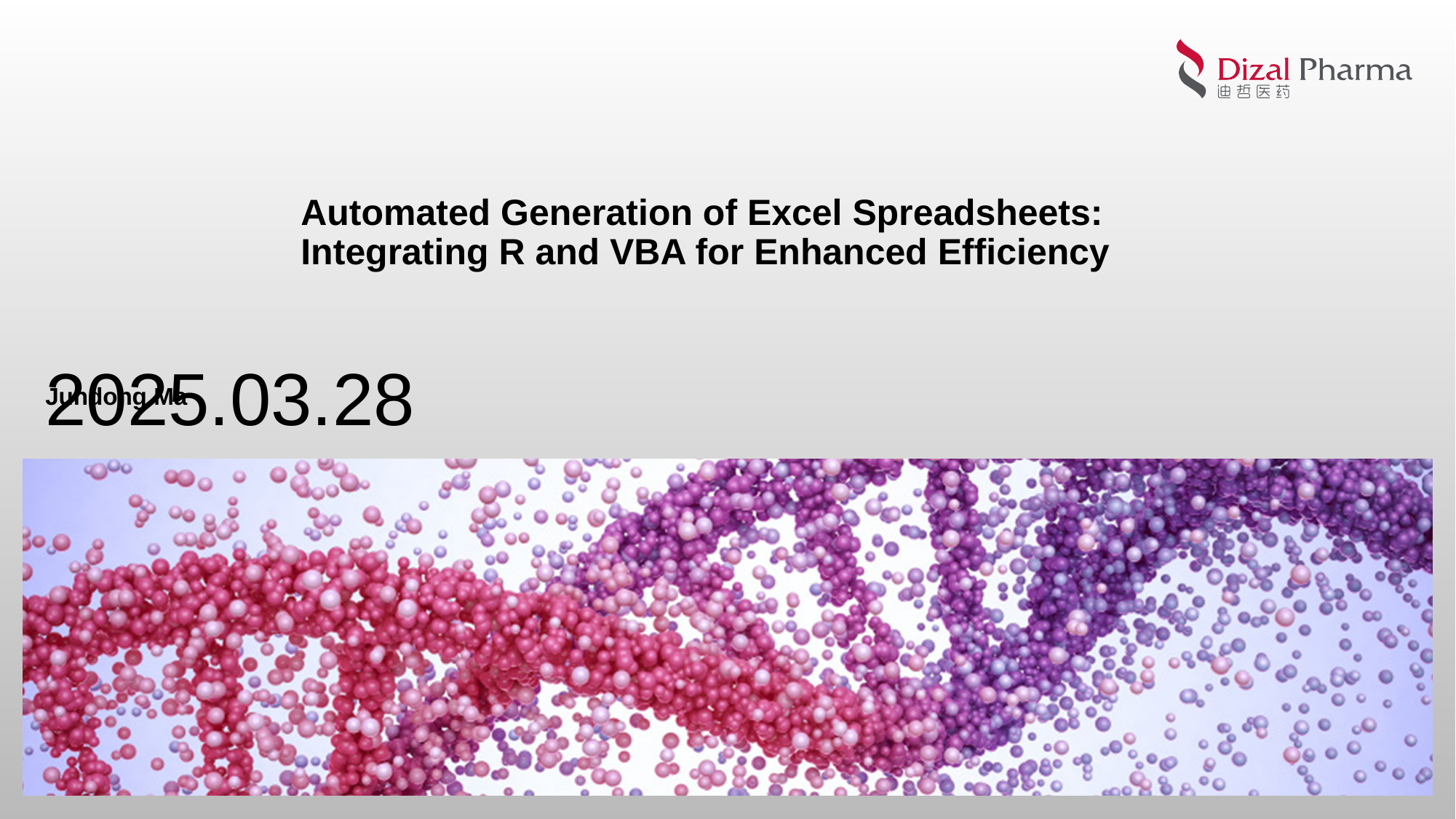

# Automated Generation of Excel Spreadsheets: Integrating R and VBA for Enhanced Efficiency
Jundong Ma
2025.03.28